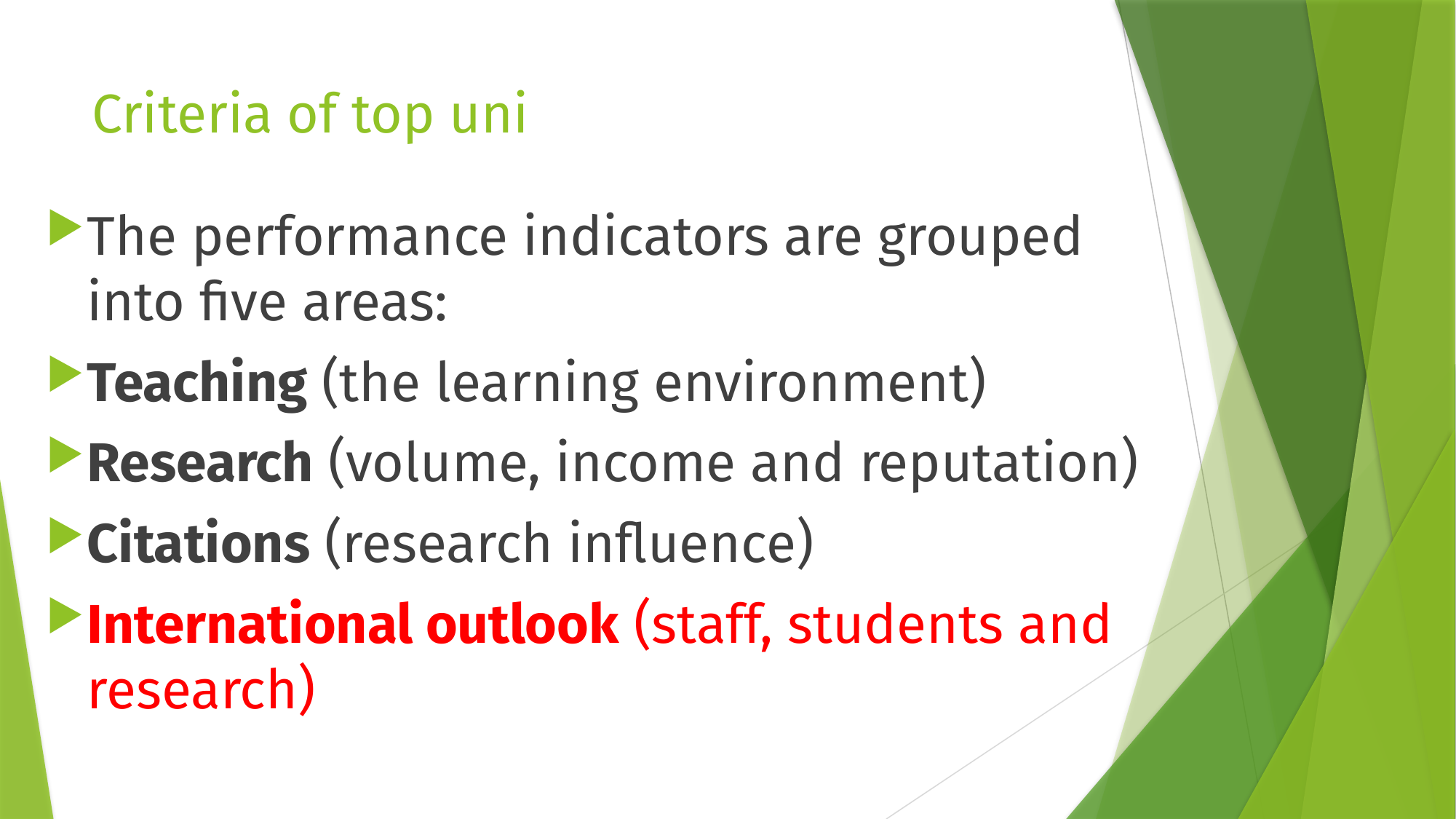

# Criteria of top uni
The performance indicators are grouped into five areas:
Teaching (the learning environment)
Research (volume, income and reputation)
Citations (research influence)
International outlook (staff, students and research)